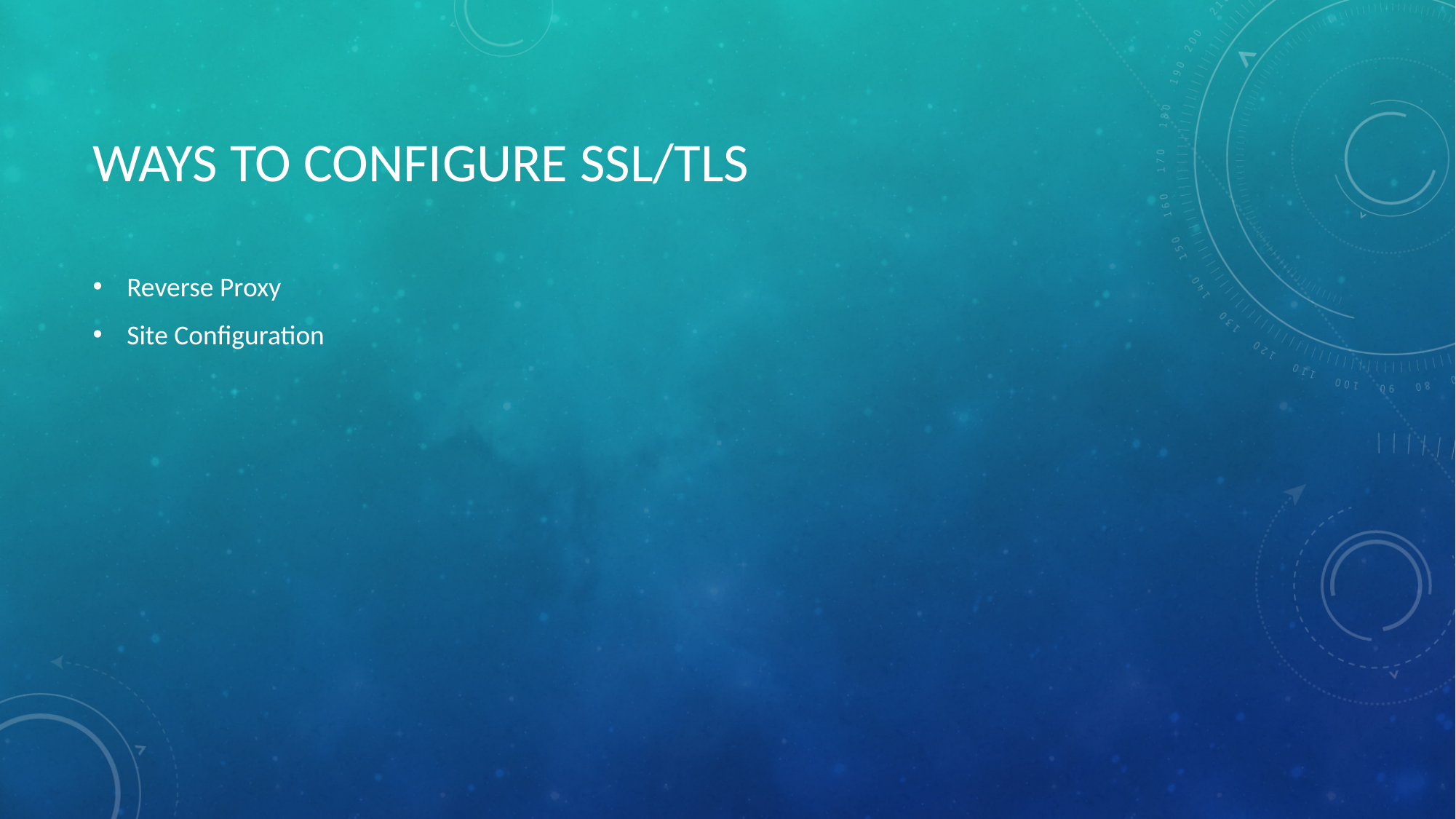

# Ways to Configure SSL/TLS
Reverse Proxy
Site Configuration